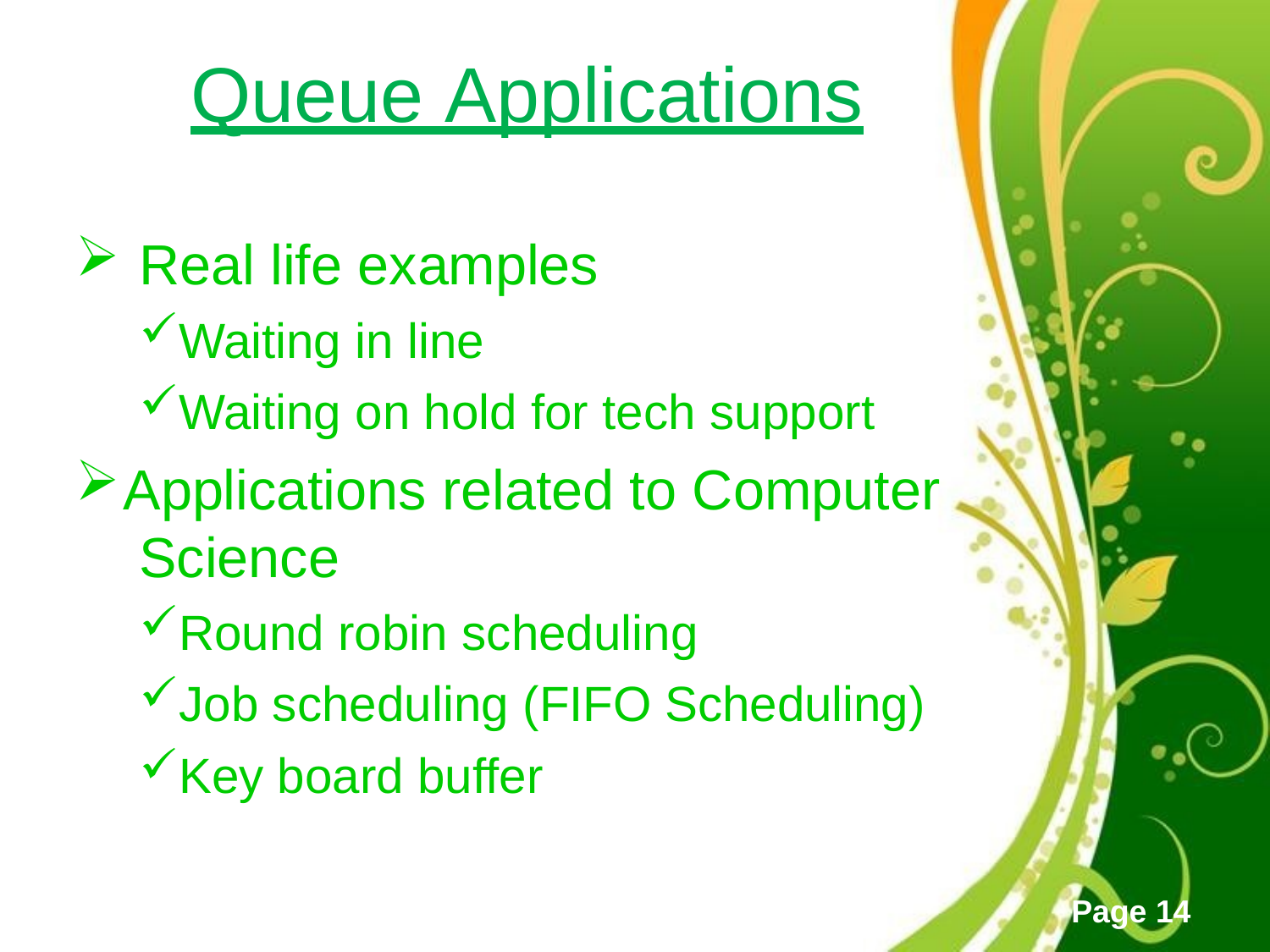

# Queue Applications
Real life examples
Waiting in line
Waiting on hold for tech support
Applications related to Computer  Science
Round robin scheduling
Job scheduling (FIFO Scheduling)
Key board buffer
Page 14